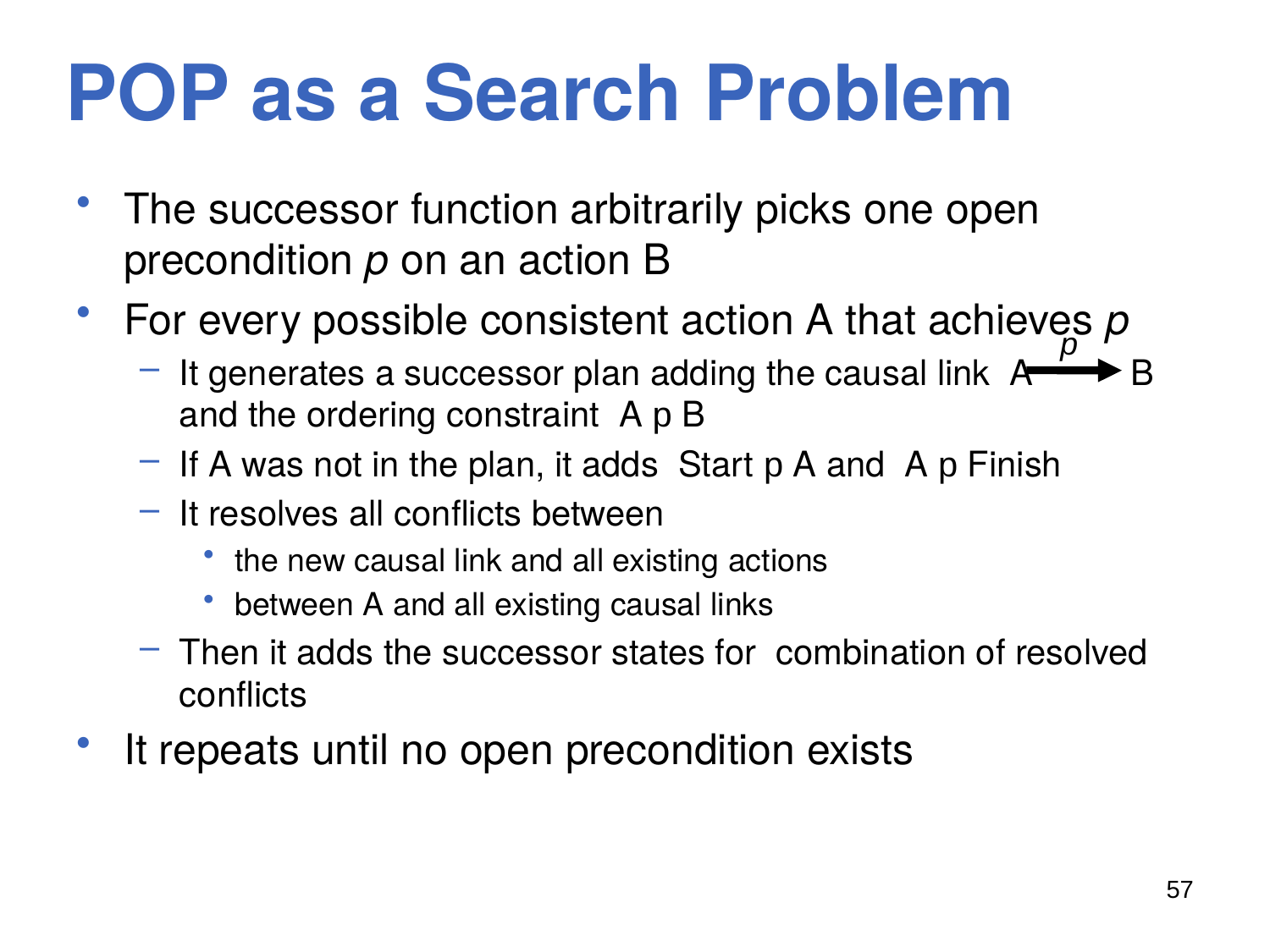

# POP as a Search Problem
The successor function arbitrarily picks one open precondition p on an action B
For every possible consistent action A that achieves p
It generates a successor plan adding the causal link  A          B and the ordering constraint  A p B
If A was not in the plan, it adds  Start p A and  A p Finish
It resolves all conflicts between
the new causal link and all existing actions
between A and all existing causal links
Then it adds the successor states for  combination of resolved conflicts
It repeats until no open precondition exists

p
57